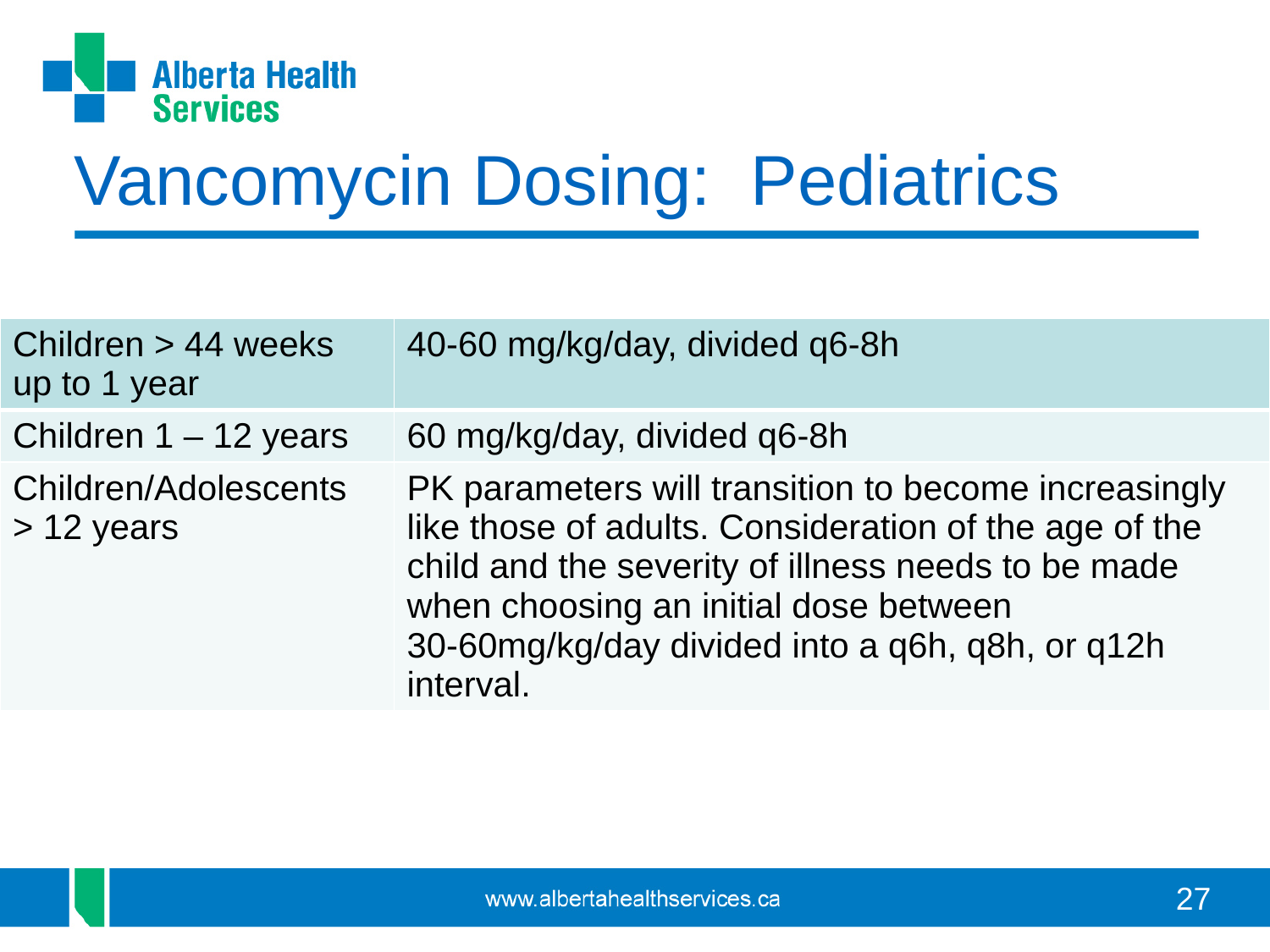

# Vancomycin Dosing:  Pediatrics
| Children > 44 weeks up to 1 year | 40-60 mg/kg/day, divided q6-8h |
| --- | --- |
| Children 1 – 12 years | 60 mg/kg/day, divided q6-8h |
| Children/Adolescents > 12 years | PK parameters will transition to become increasingly like those of adults. Consideration of the age of the child and the severity of illness needs to be made when choosing an initial dose between 30-60mg/kg/day divided into a q6h, q8h, or q12h interval. |